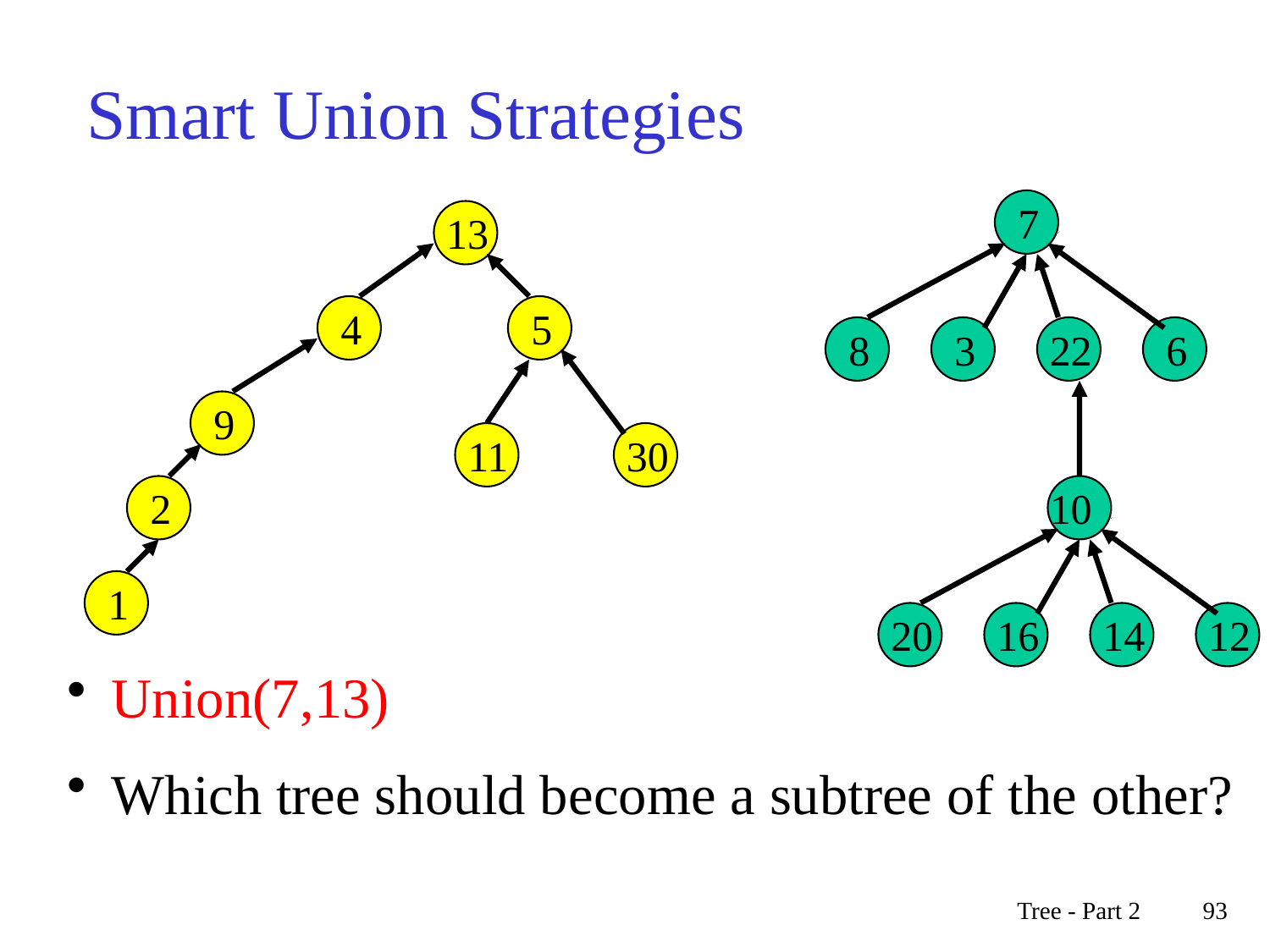

# Smart Union Strategies

7

8

3

22

6

10

20

16

14

12

13

4

5

9

11

30

2

1
 Union(7,13)
 Which tree should become a subtree of the other?
Tree - Part 2
93